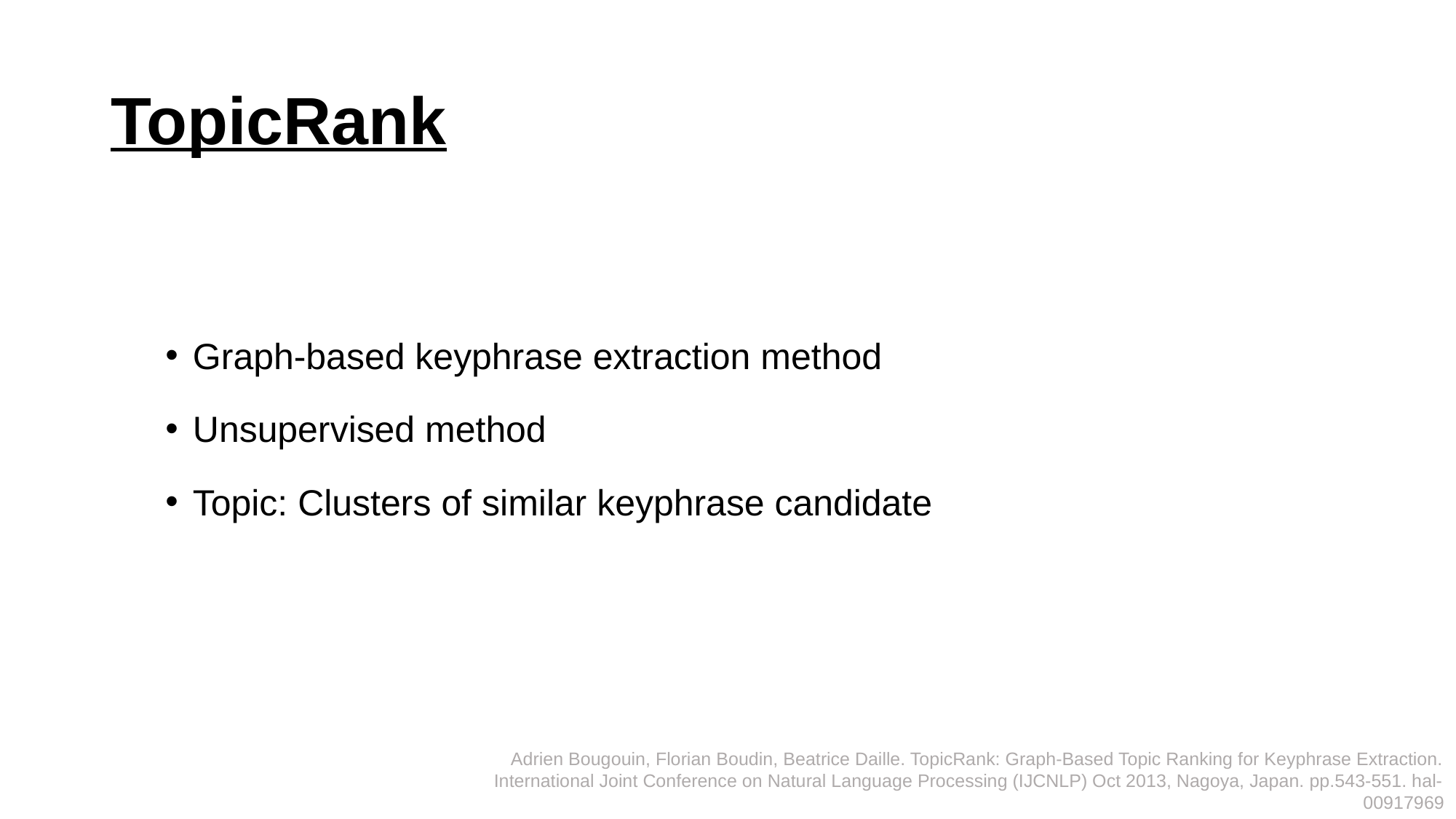

# TopicRank
Graph-based keyphrase extraction method
Unsupervised method
Topic: Clusters of similar keyphrase candidate

Adrien Bougouin, Florian Boudin, Beatrice Daille. TopicRank: Graph-Based Topic Ranking for Keyphrase Extraction. International Joint Conference on Natural Language Processing (IJCNLP) Oct 2013, Nagoya, Japan. pp.543-551. hal-00917969